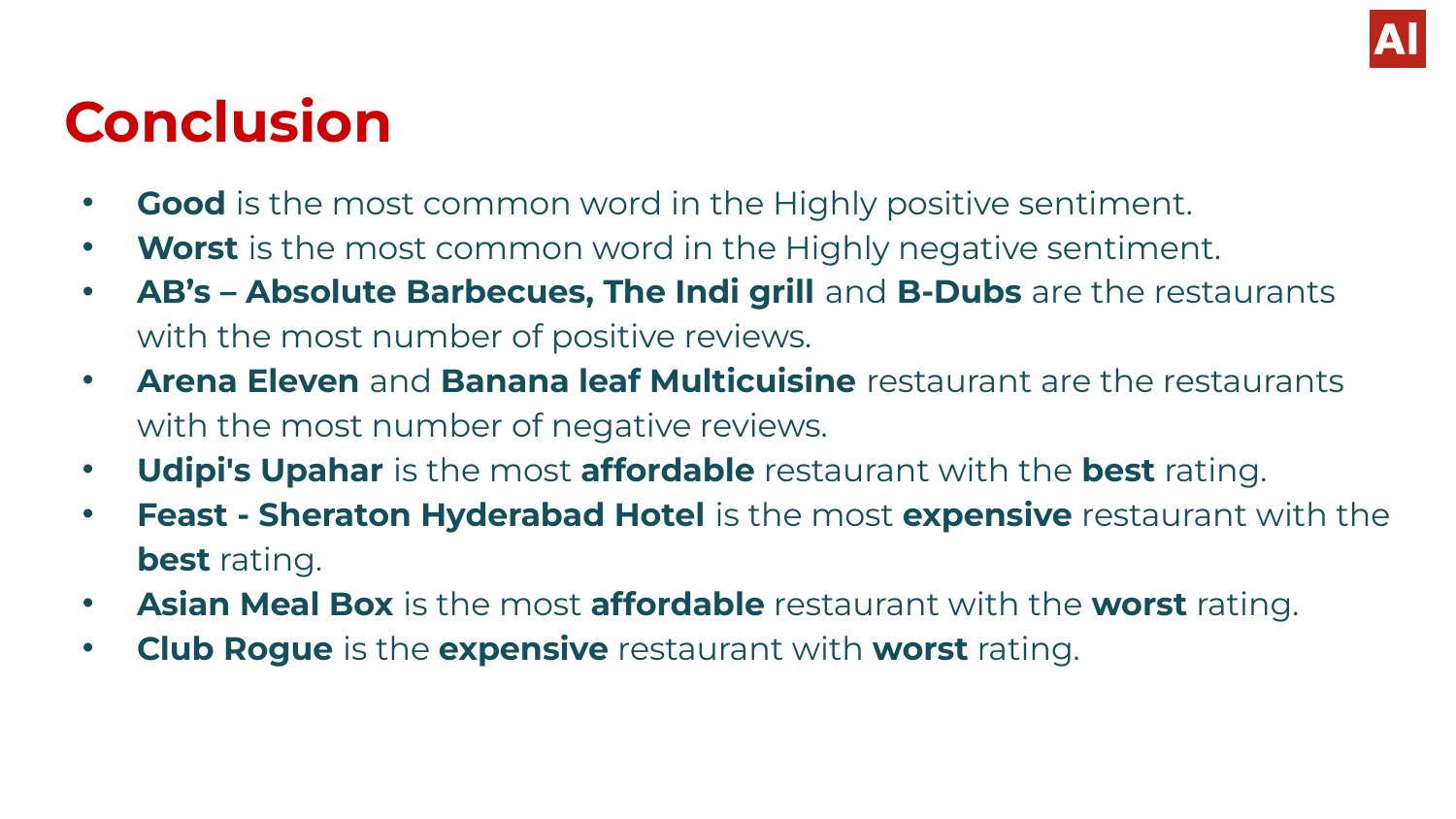

# Conclusion
Good is the most common word in the Highly positive sentiment.
Worst is the most common word in the Highly negative sentiment.
AB’s – Absolute Barbecues, The Indi grill and B-Dubs are the restaurants with the most number of positive reviews.
Arena Eleven and Banana leaf Multicuisine restaurant are the restaurants with the most number of negative reviews.
Udipi's Upahar is the most affordable restaurant with the best rating.
Feast - Sheraton Hyderabad Hotel is the most expensive restaurant with the best rating.
Asian Meal Box is the most affordable restaurant with the worst rating.
Club Rogue is the expensive restaurant with worst rating.